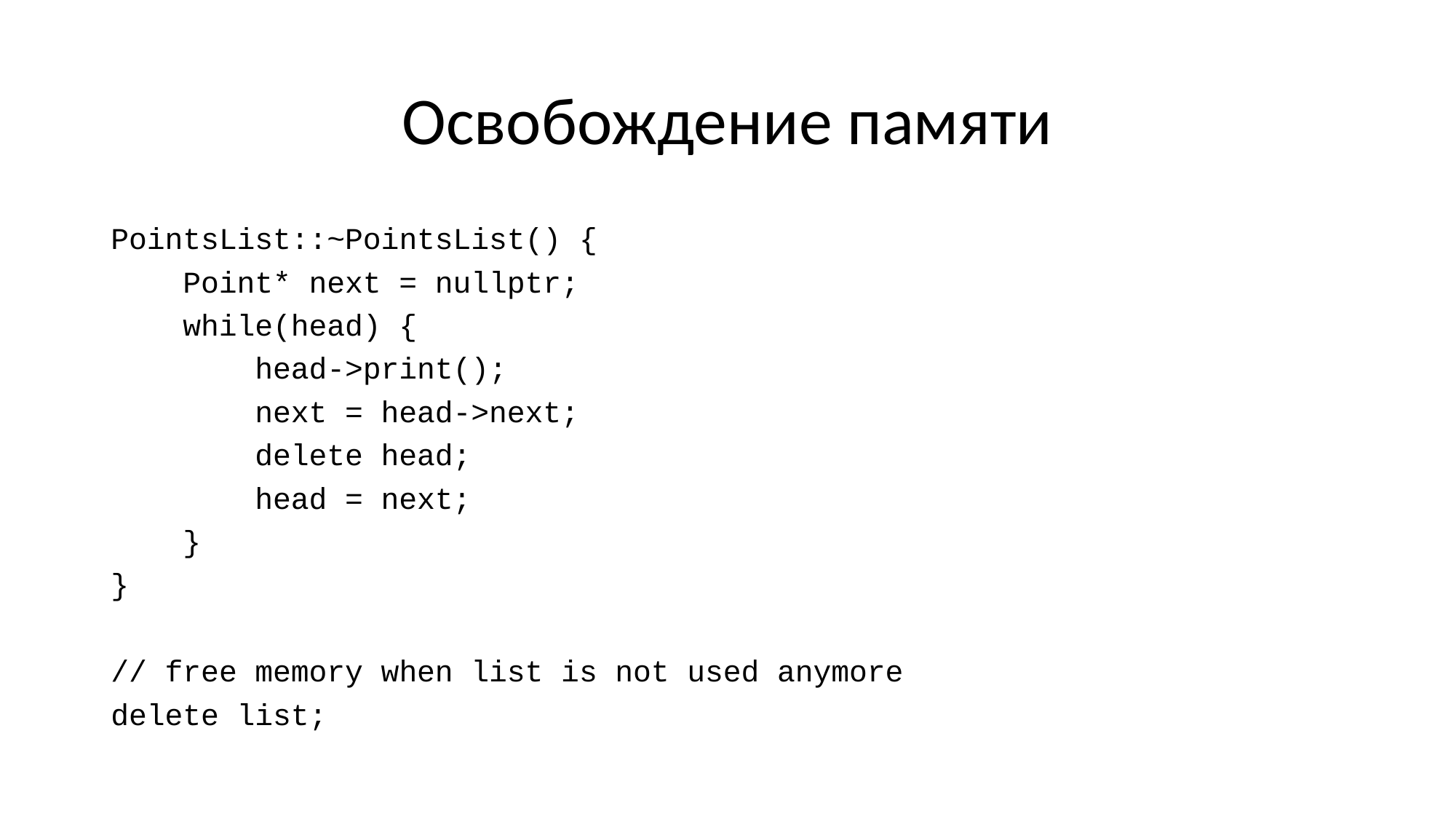

# Освобождение памяти
PointsList::~PointsList() {
    Point* next = nullptr;
    while(head) {
        head->print();
        next = head->next;
        delete head;
        head = next;
    }
}

// free memory when list is not used anymore
delete list;